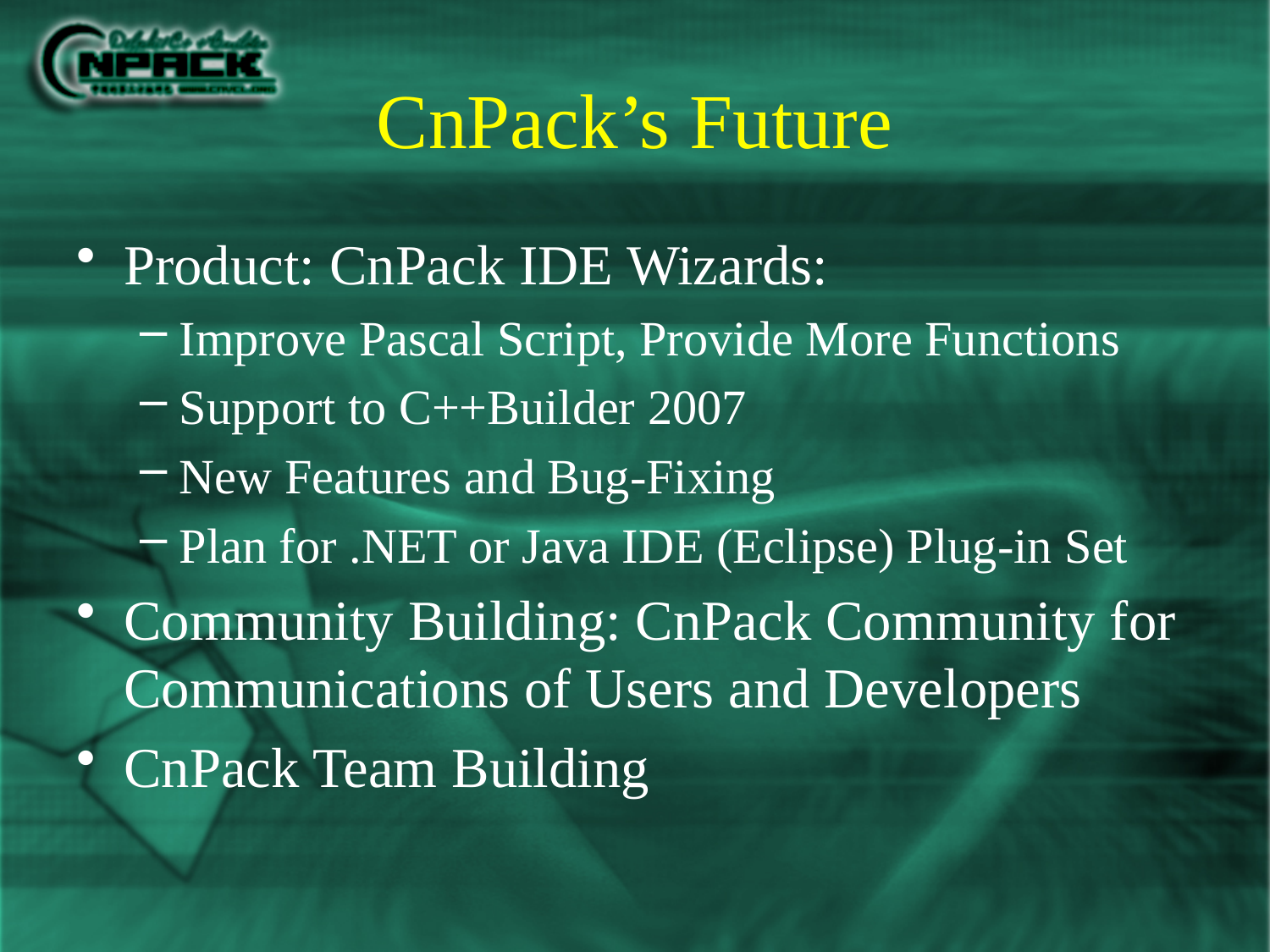

# CnPack’s Future
Product: CnPack IDE Wizards:
Improve Pascal Script, Provide More Functions
Support to C++Builder 2007
New Features and Bug-Fixing
Plan for .NET or Java IDE (Eclipse) Plug-in Set
Community Building: CnPack Community for Communications of Users and Developers
CnPack Team Building